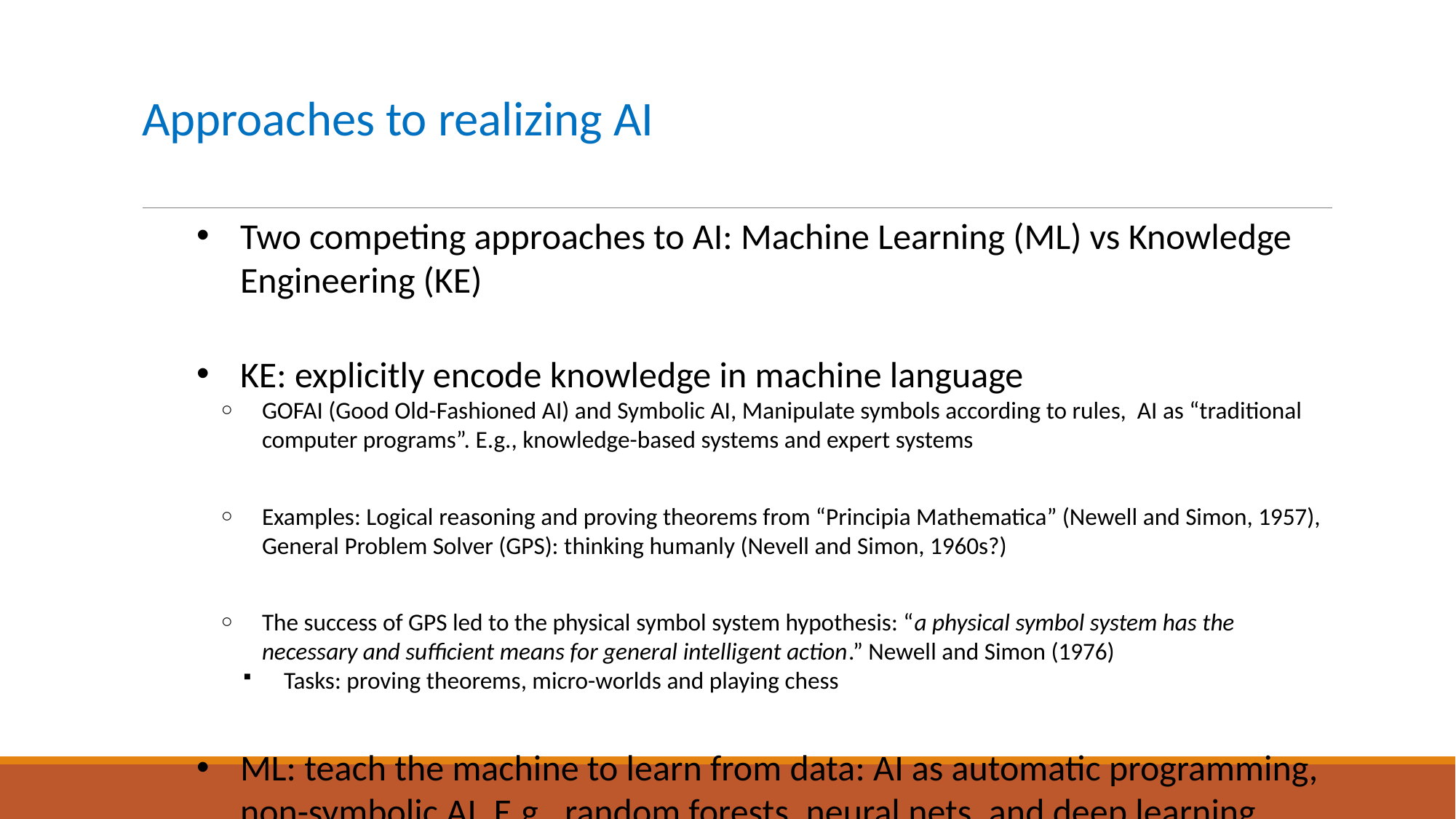

# Approaches to realizing AI
Two competing approaches to AI: Machine Learning (ML) vs Knowledge Engineering (KE)

KE: explicitly encode knowledge in machine language
GOFAI (Good Old-Fashioned AI) and Symbolic AI, Manipulate symbols according to rules,  AI as “traditional computer programs”. E.g., knowledge-based systems and expert systems

Examples: Logical reasoning and proving theorems from “Principia Mathematica” (Newell and Simon, 1957), General Problem Solver (GPS): thinking humanly (Nevell and Simon, 1960s?)

The success of GPS led to the physical symbol system hypothesis: “a physical symbol system has the necessary and sufficient means for general intelligent action.” Newell and Simon (1976)
Tasks: proving theorems, micro-worlds and playing chess

ML: teach the machine to learn from data: AI as automatic programming, non-symbolic AI. E.g., random forests, neural nets, and deep learning